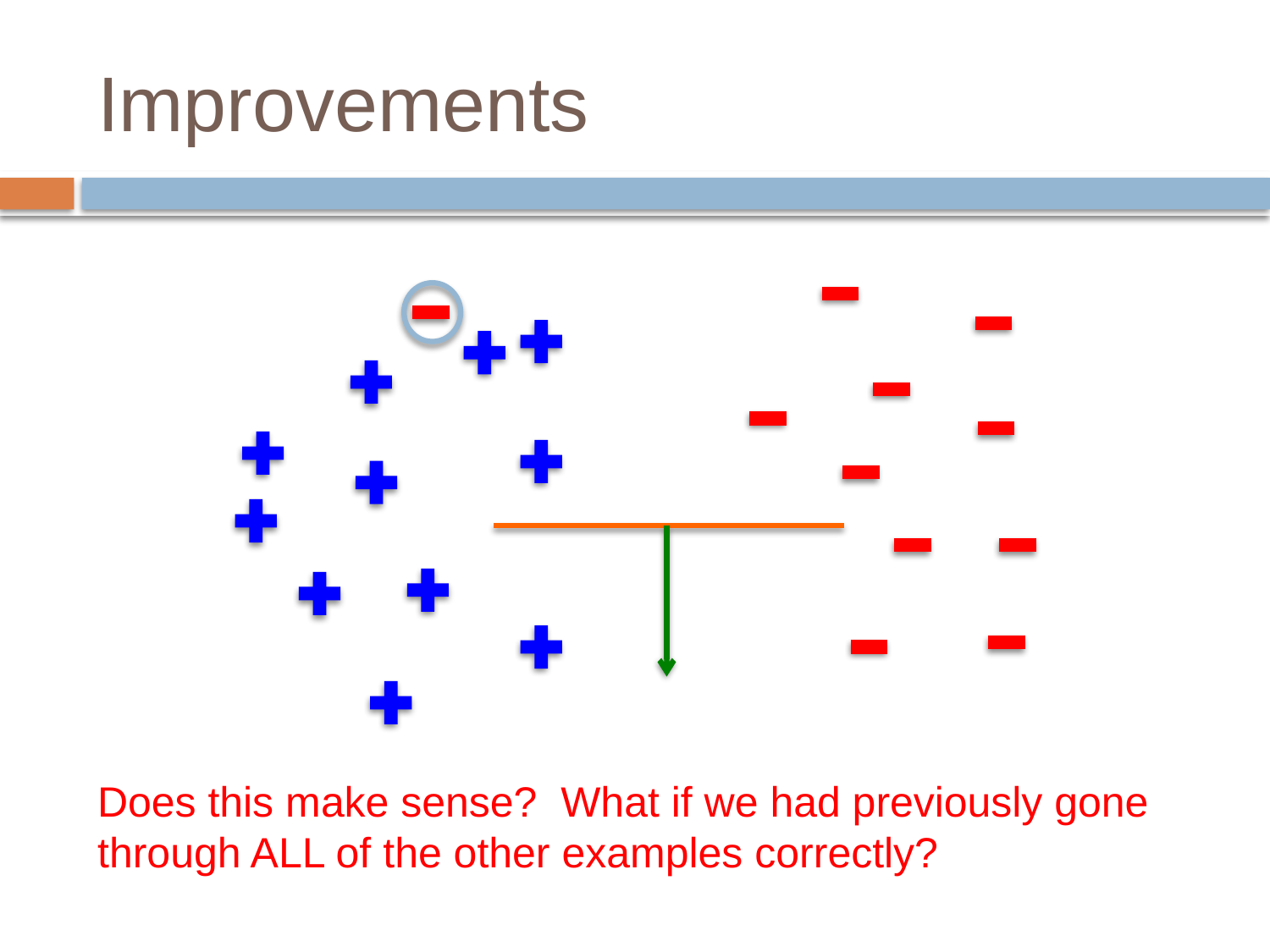

# Improvements

Does this make sense?  What if we had previously gone through ALL of the other examples correctly?